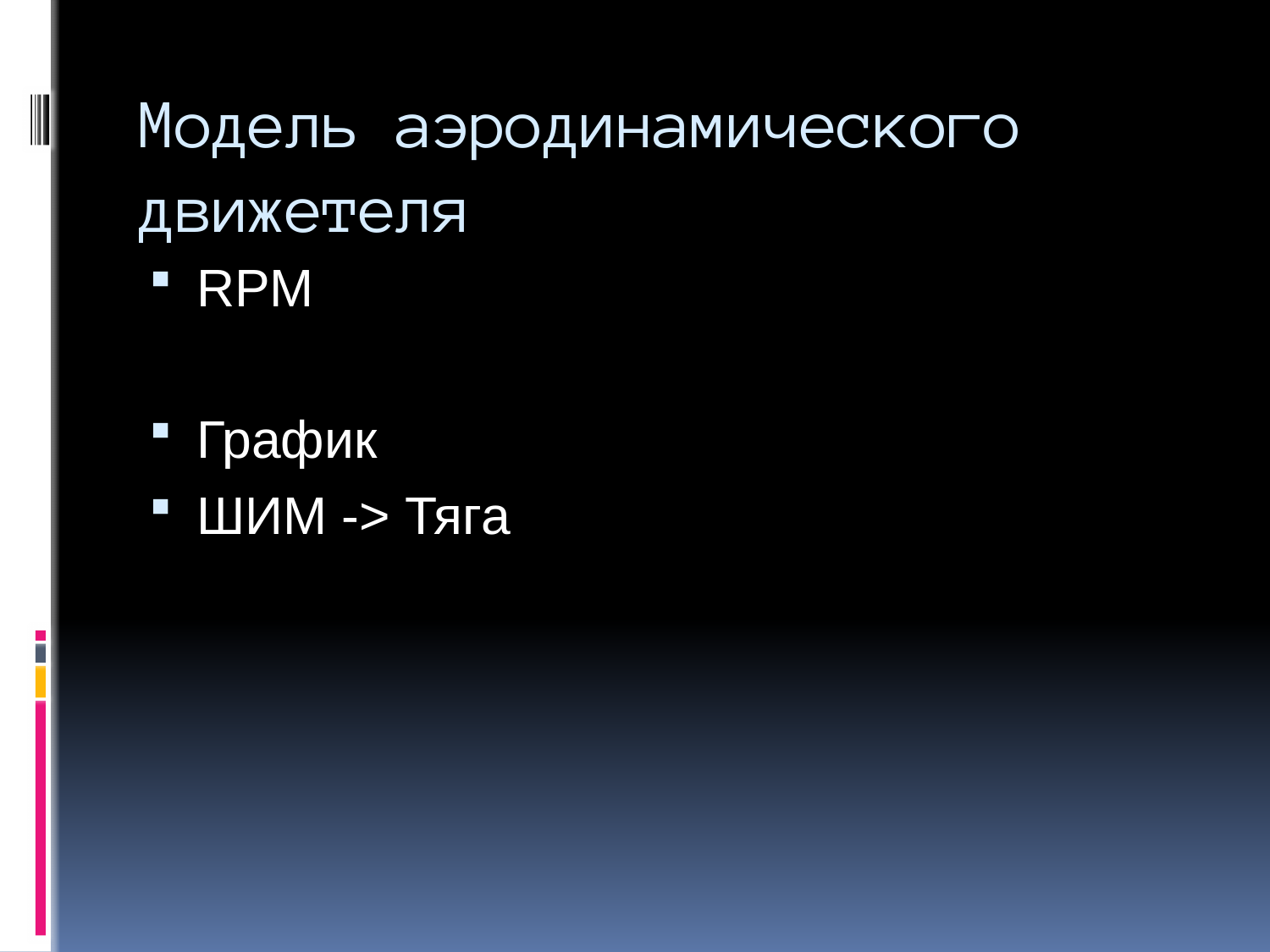

# Модель аэродинамического движетеля
RPM

График
ШИМ -> Тяга